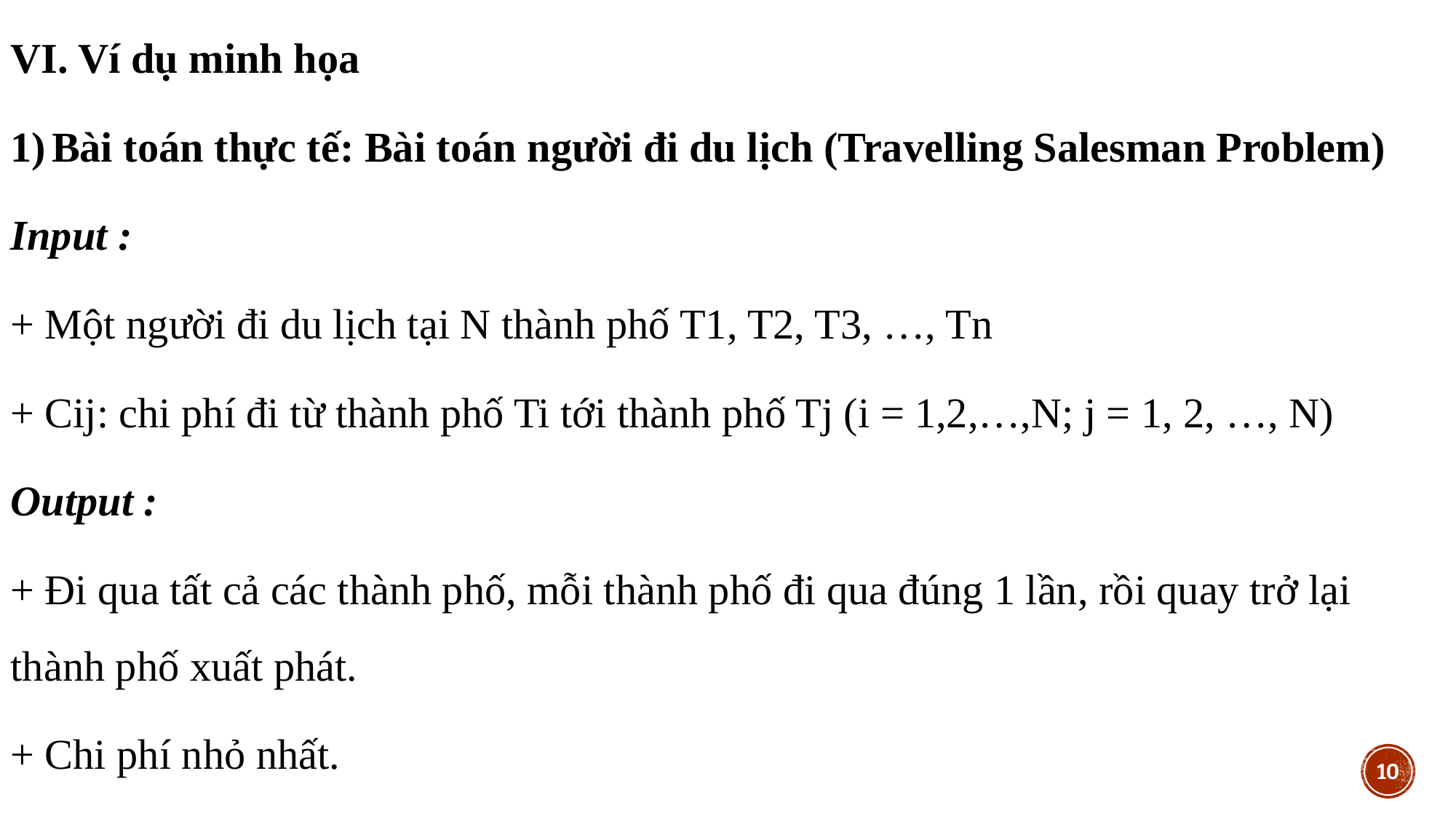

VI. Ví dụ minh họa
Bài toán thực tế: Bài toán người đi du lịch (Travelling Salesman Problem)
Input :
+ Một người đi du lịch tại N thành phố T1, T2, T3, …, Tn
+ Cij: chi phí đi từ thành phố Ti tới thành phố Tj (i = 1,2,…,N; j = 1, 2, …, N)
Output :
+ Đi qua tất cả các thành phố, mỗi thành phố đi qua đúng 1 lần, rồi quay trở lại thành phố xuất phát.
+ Chi phí nhỏ nhất.
10